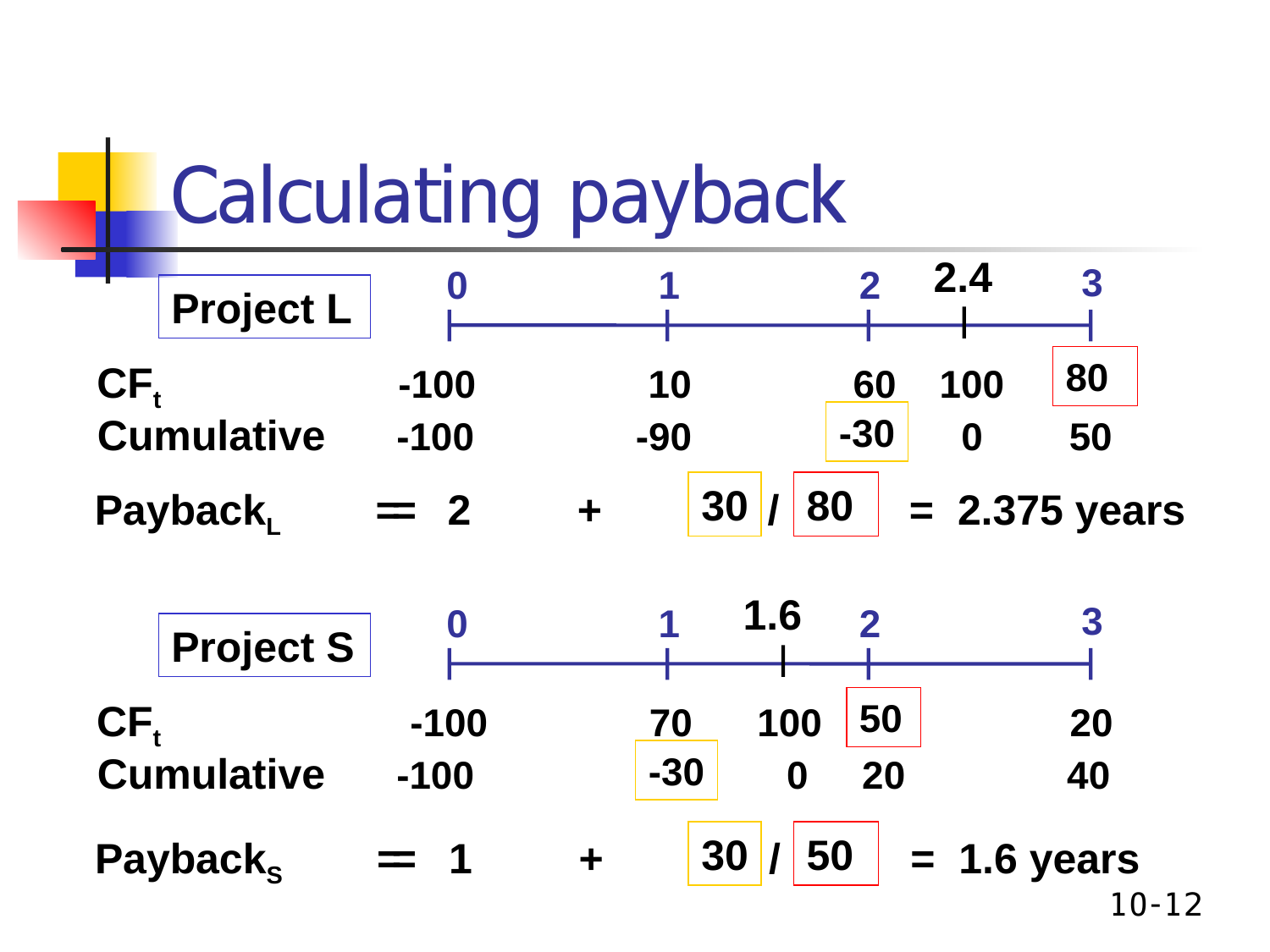

# Calculating payback
2.4
3
0
1
2

80
CFt                    -100                10               60    100
Cumulative      -100               -90                         0        50
-30
30
80
PaybackL        =    2         +              /           =  2.375 years
=
Project L
1.6
3
0
1
2

CFt                     -100               70      100                       20
50
Cumulative      -100                             0     20               40
-30
30
50
PaybackS        =    1         +              /           =  1.6 years
=
Project S